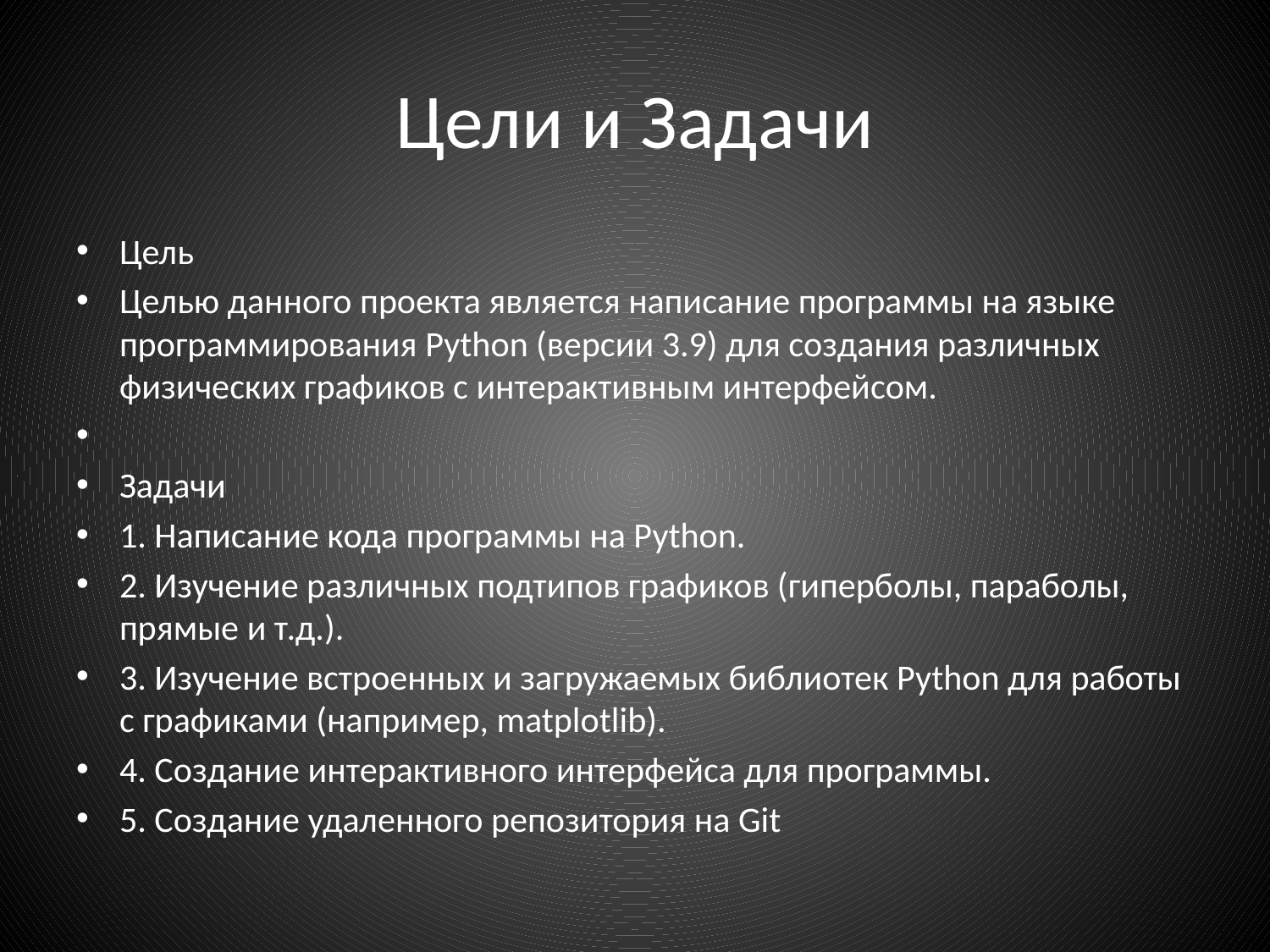

# Цели и Задачи
Цель
Целью данного проекта является написание программы на языке программирования Python (версии 3.9) для создания различных физических графиков с интерактивным интерфейсом.

Задачи
1. Написание кода программы на Python.
2. Изучение различных подтипов графиков (гиперболы, параболы, прямые и т.д.).
3. Изучение встроенных и загружаемых библиотек Python для работы с графиками (например, matplotlib).
4. Создание интерактивного интерфейса для программы.
5. Создание удаленного репозитория на Git